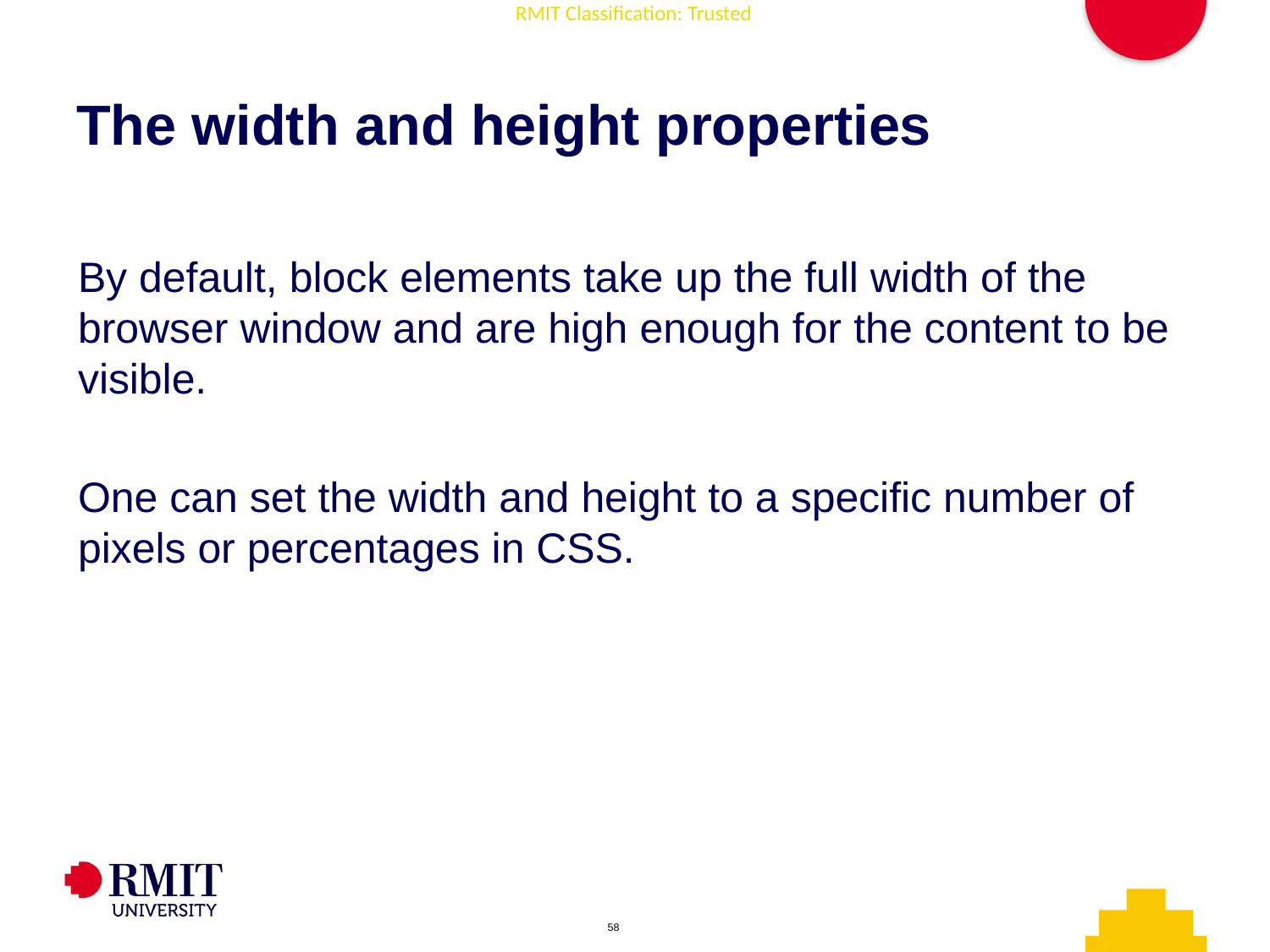

# The width and height properties
By default, block elements take up the full width of the browser window and are high enough for the content to be visible.

One can set the width and height to a specific number of pixels or percentages in CSS.
AD006 Associate Degree in IT